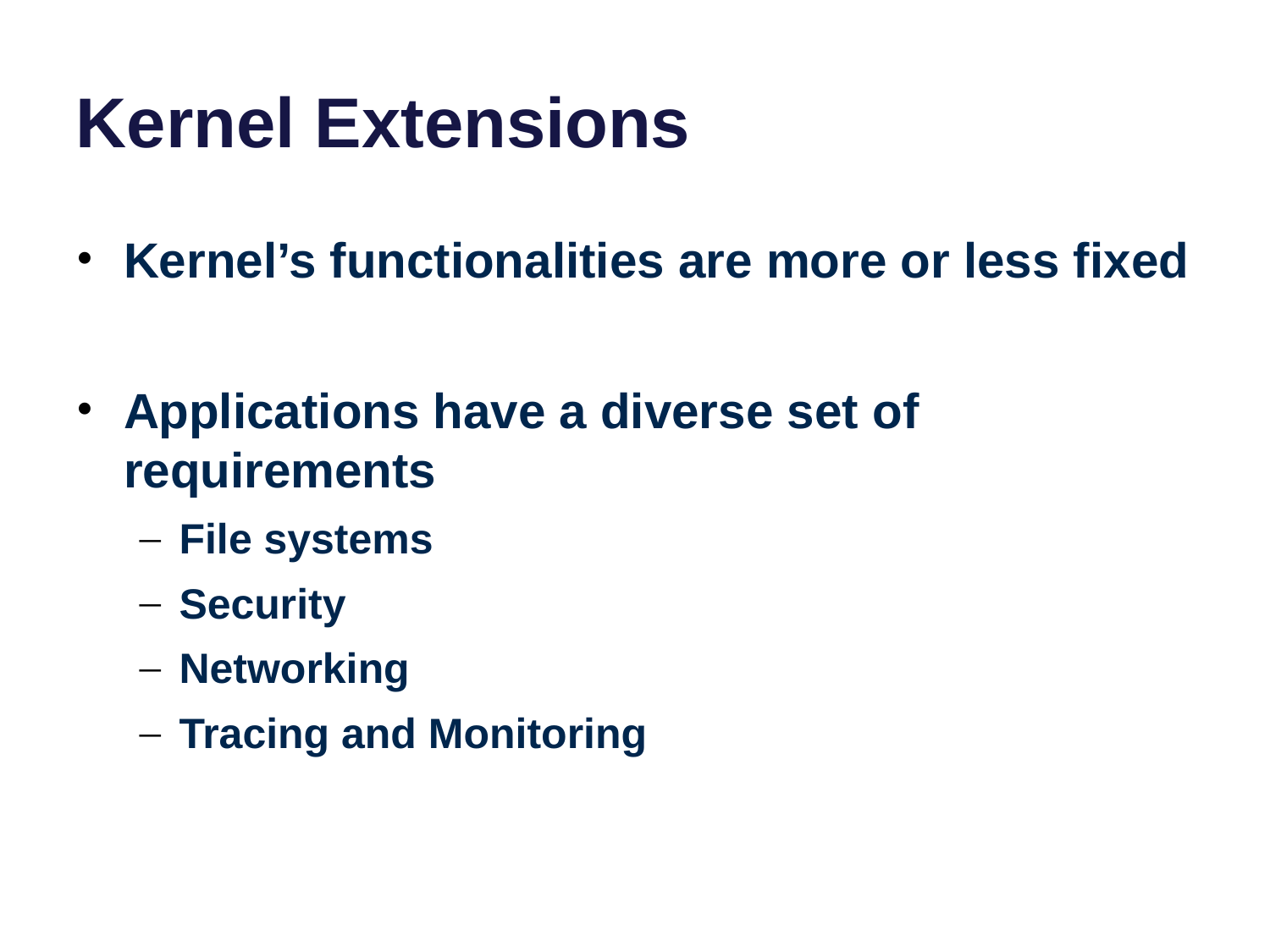

# Kernel Extensions
Kernel’s functionalities are more or less fixed

Applications have a diverse set of requirements
File systems
Security
Networking
Tracing and Monitoring